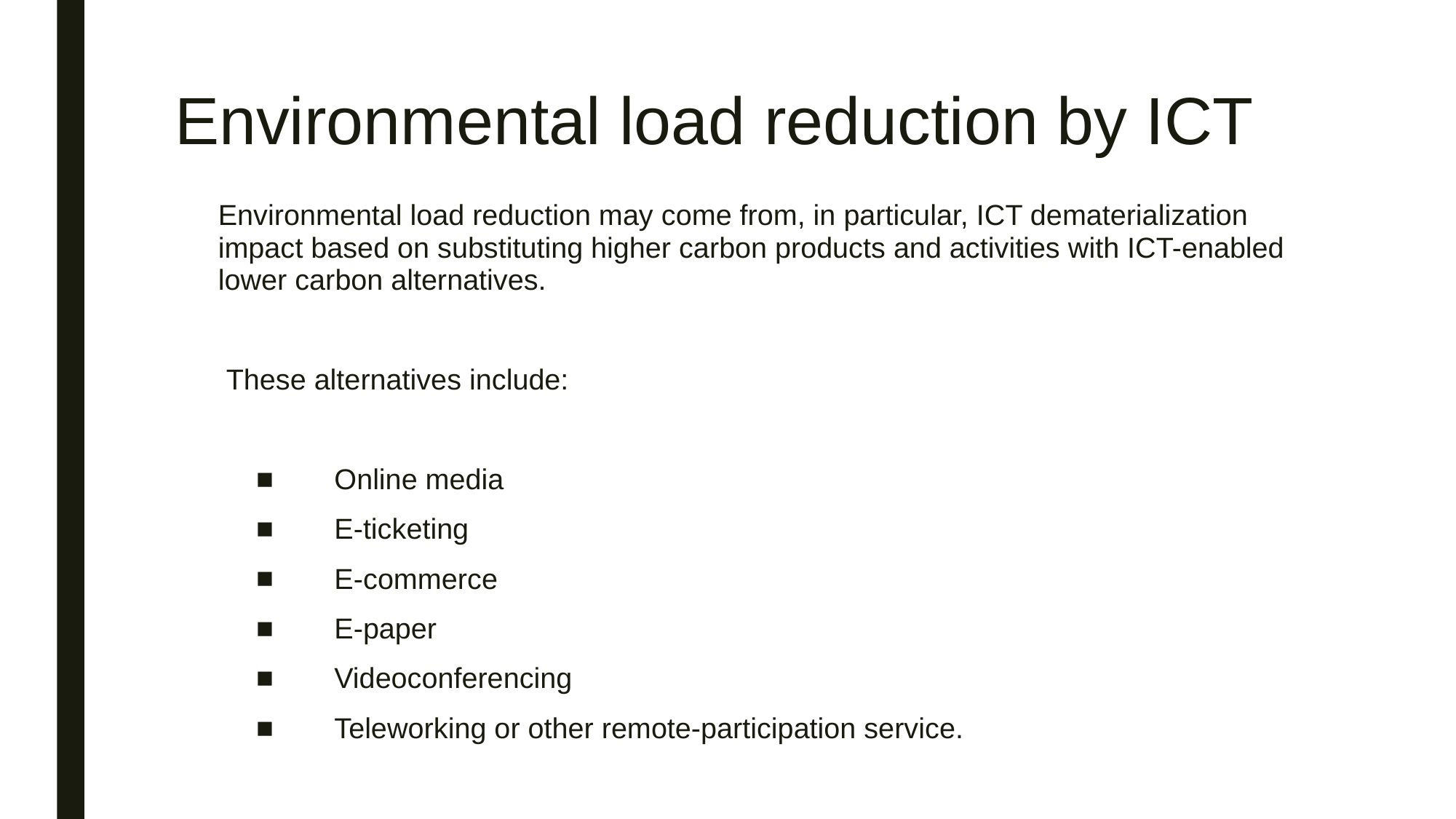

# Environmental load reduction by ICT
	Environmental load reduction may come from, in particular, ICT dematerialization impact based on substituting higher carbon products and activities with ICT-enabled lower carbon alternatives.

	 These alternatives include:

	 Online media
	 E-ticketing
	 E-commerce
	 E-paper
	 Videoconferencing
	 Teleworking or other remote-participation service.